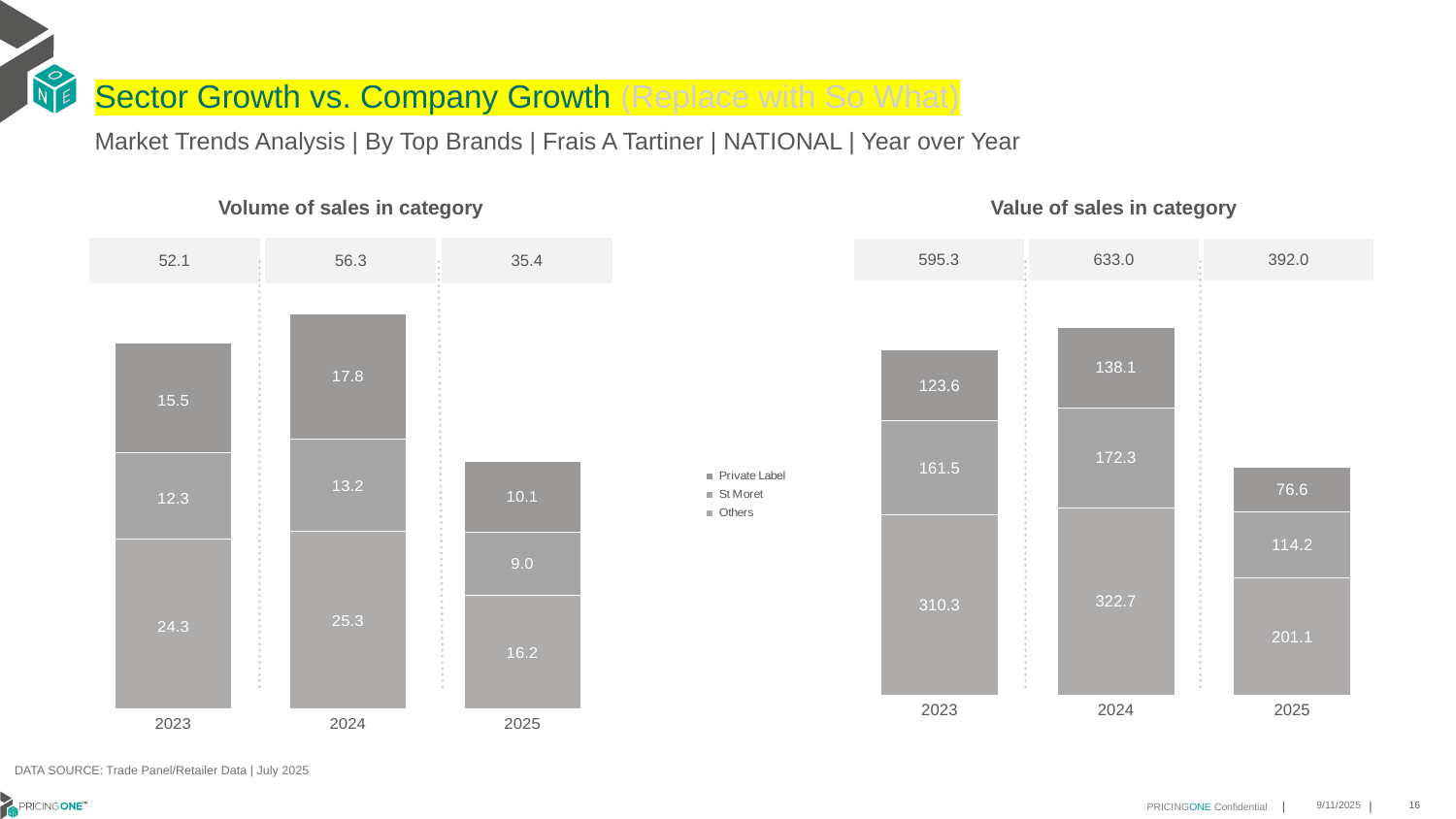

# Sector Growth vs. Company Growth (Replace with So What)
Market Trends Analysis | By Top Brands | Frais A Tartiner | NATIONAL | Year over Year
| Value of sales in category |  |  |
| --- | --- | --- |
| 595.3 | 633.0 | 392.0 |
| Volume of sales in category |  |  |
| --- | --- | --- |
| 52.1 | 56.3 | 35.4 |

### Chart

| Category | Others | St Moret | Private Label |
|---|---|---|---|
| 2023 | 310.26106 | 161.484844 | 123.5658 |
| 2024 | 322.675109 | 172.27969 | 138.065506 |
| 2025 | 201.141726 | 114.214057 | 76.645691 |

### Chart

| Category | Others | St Moret | Private Label |
|---|---|---|---|
| 2023 | 24.281762 | 12.310804 | 15.548812 |
| 2024 | 25.305627 | 13.223214 | 17.799778 |
| 2025 | 16.225817 | 9.028573 | 10.107459 |
DATA SOURCE: Trade Panel/Retailer Data | July 2025

9/11/2025
16